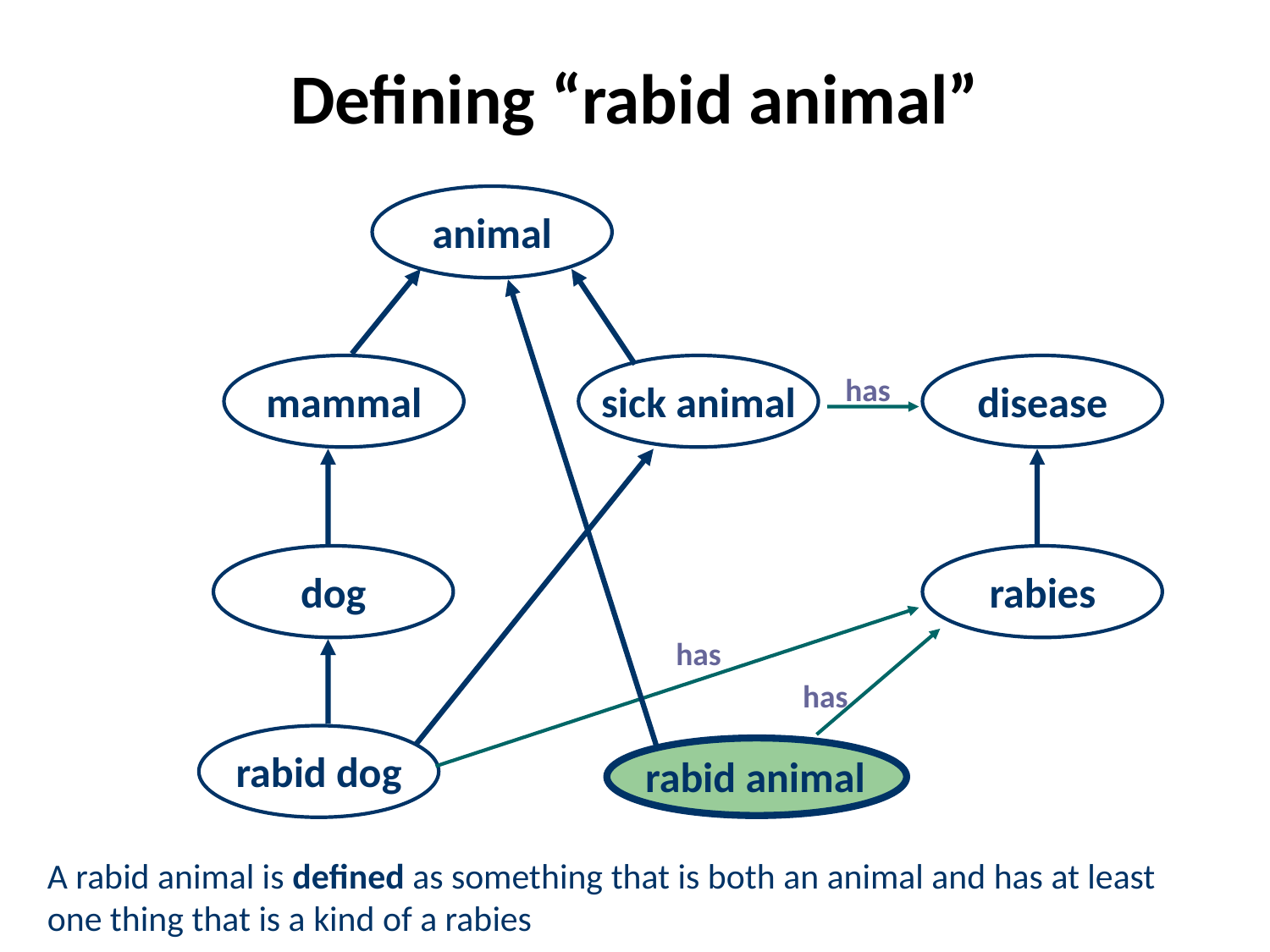

# Defining “rabid animal”

animal

mammal

sick animal

disease
has

dog

rabies

has

has

rabid dog

rabid animal
A rabid animal is defined as something that is both an animal and has at least one thing that is a kind of a rabies